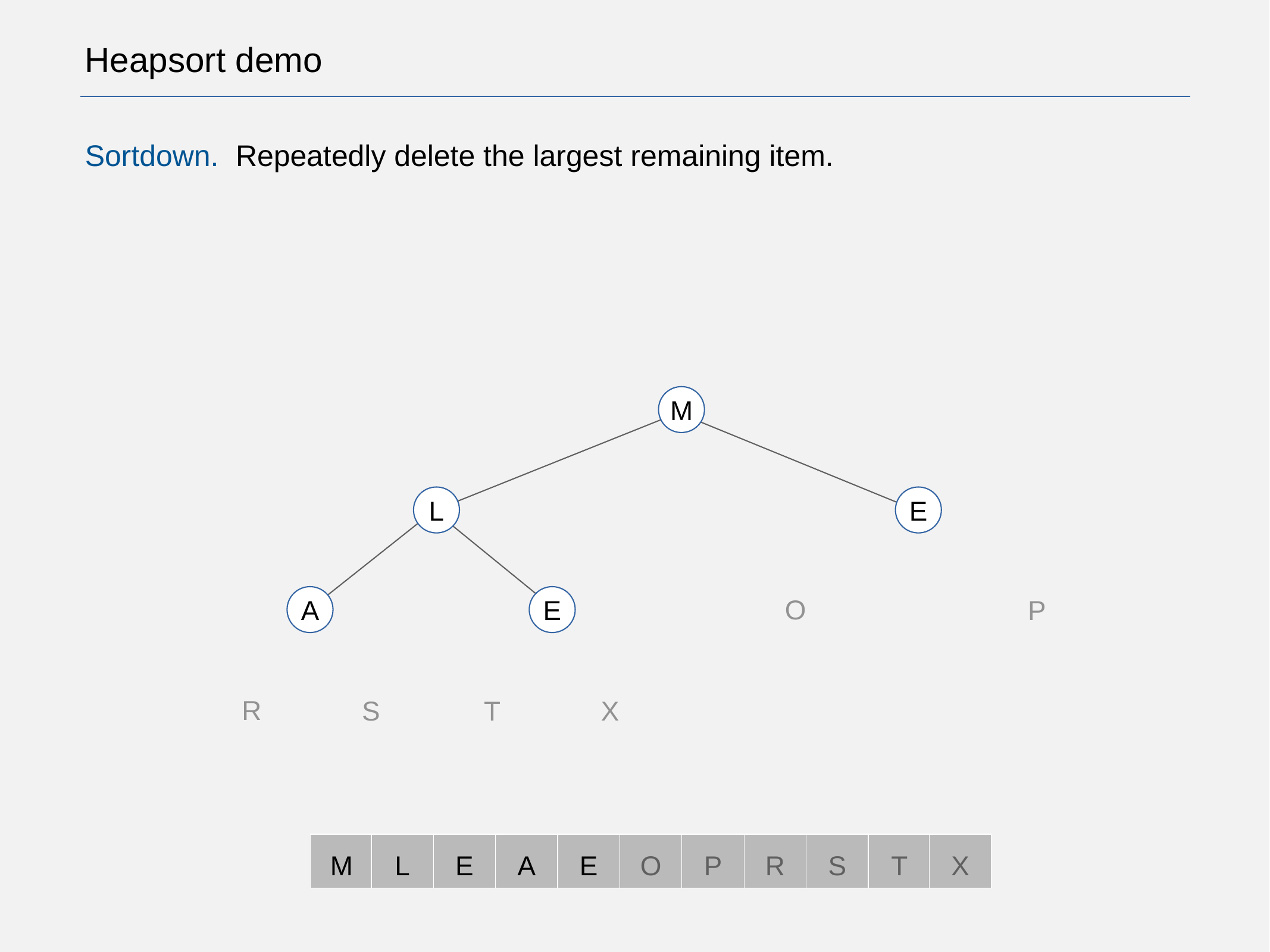

# Heapsort demo
Sortdown.  Repeatedly delete the largest remaining item.
M

L
E

O
P
A
E
R
S
T
X
M
L
E
A
E
O
P
R
S
T
X